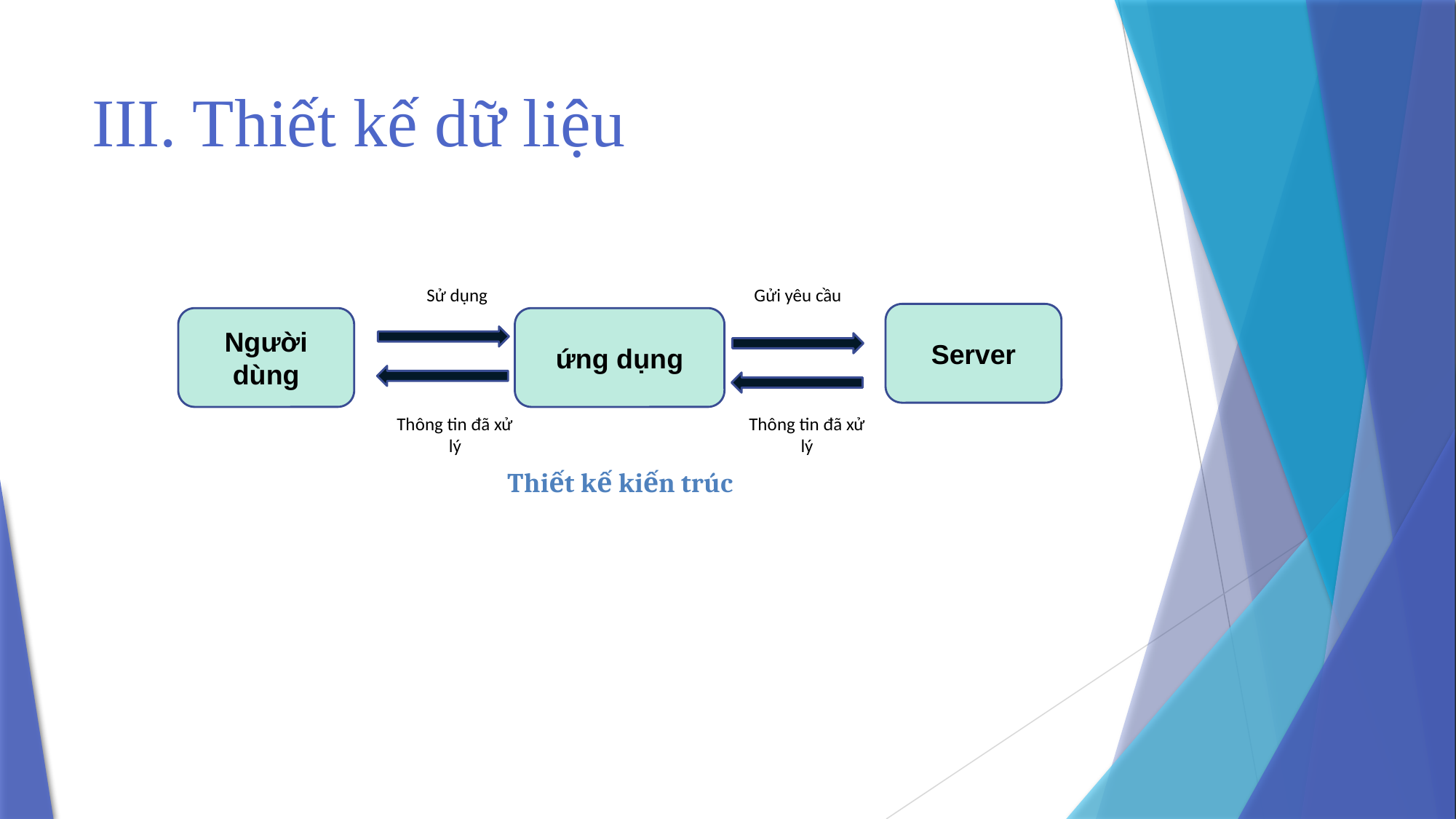

# III. Thiết kế dữ liệu
Sử dụng
Gửi yêu cầu
Server
ứng dụng
Người dùng

Thông tin đã xử lý
Thông tin đã xử lý
Thiết kế kiến trúc